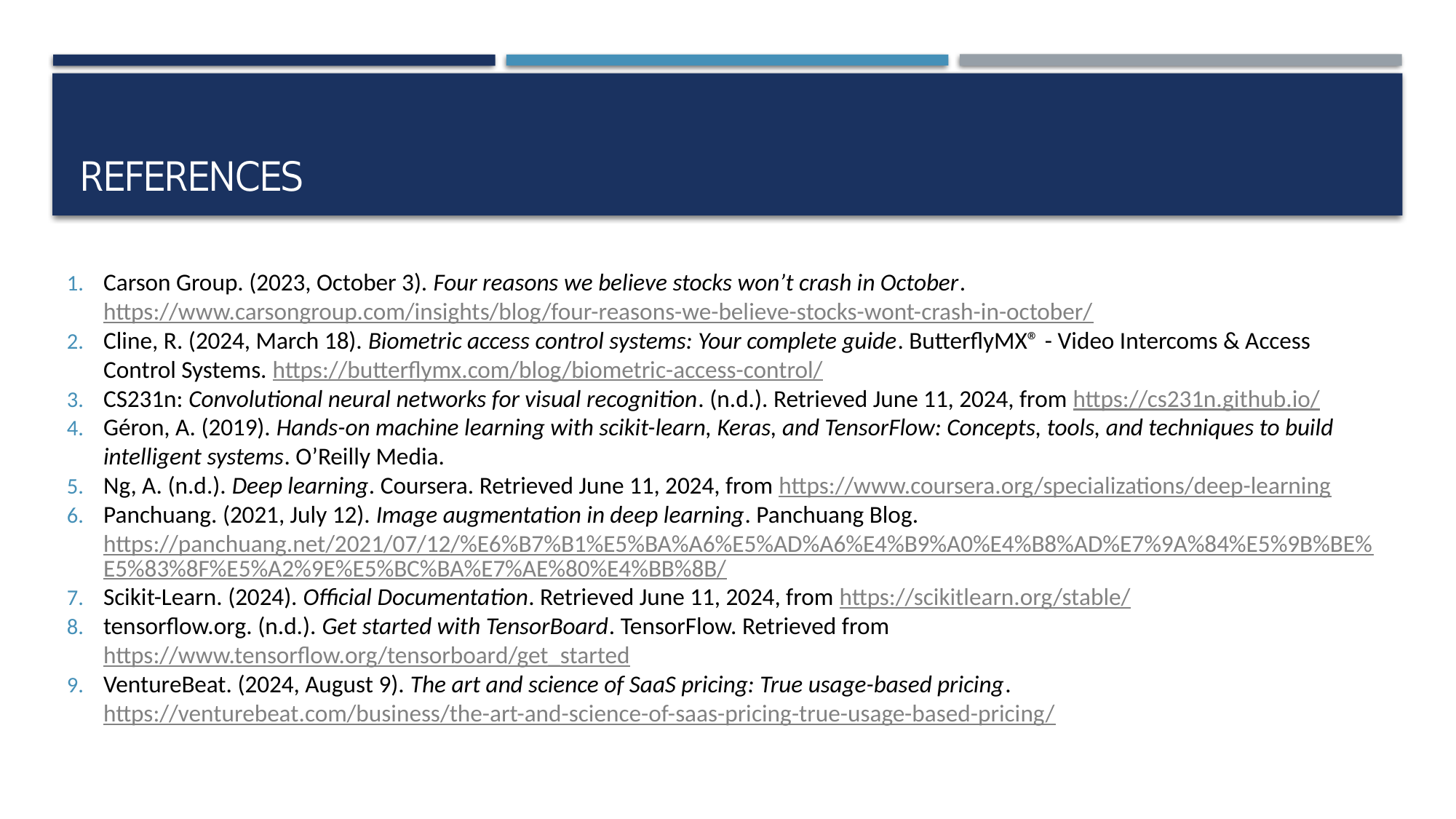

# References
Carson Group. (2023, October 3). Four reasons we believe stocks won’t crash in October. https://www.carsongroup.com/insights/blog/four-reasons-we-believe-stocks-wont-crash-in-october/
Cline, R. (2024, March 18). Biometric access control systems: Your complete guide. ButterflyMX® - Video Intercoms & Access Control Systems. https://butterflymx.com/blog/biometric-access-control/
CS231n: Convolutional neural networks for visual recognition. (n.d.). Retrieved June 11, 2024, from https://cs231n.github.io/
Géron, A. (2019). Hands-on machine learning with scikit-learn, Keras, and TensorFlow: Concepts, tools, and techniques to build intelligent systems. O’Reilly Media.
Ng, A. (n.d.). Deep learning. Coursera. Retrieved June 11, 2024, from https://www.coursera.org/specializations/deep-learning
Panchuang. (2021, July 12). Image augmentation in deep learning. Panchuang Blog. https://panchuang.net/2021/07/12/%E6%B7%B1%E5%BA%A6%E5%AD%A6%E4%B9%A0%E4%B8%AD%E7%9A%84%E5%9B%BE%E5%83%8F%E5%A2%9E%E5%BC%BA%E7%AE%80%E4%BB%8B/
Scikit-Learn. (2024). Official Documentation. Retrieved June 11, 2024, from https://scikitlearn.org/stable/
tensorflow.org. (n.d.). Get started with TensorBoard. TensorFlow. Retrieved from https://www.tensorflow.org/tensorboard/get_started
VentureBeat. (2024, August 9). The art and science of SaaS pricing: True usage-based pricing. https://venturebeat.com/business/the-art-and-science-of-saas-pricing-true-usage-based-pricing/